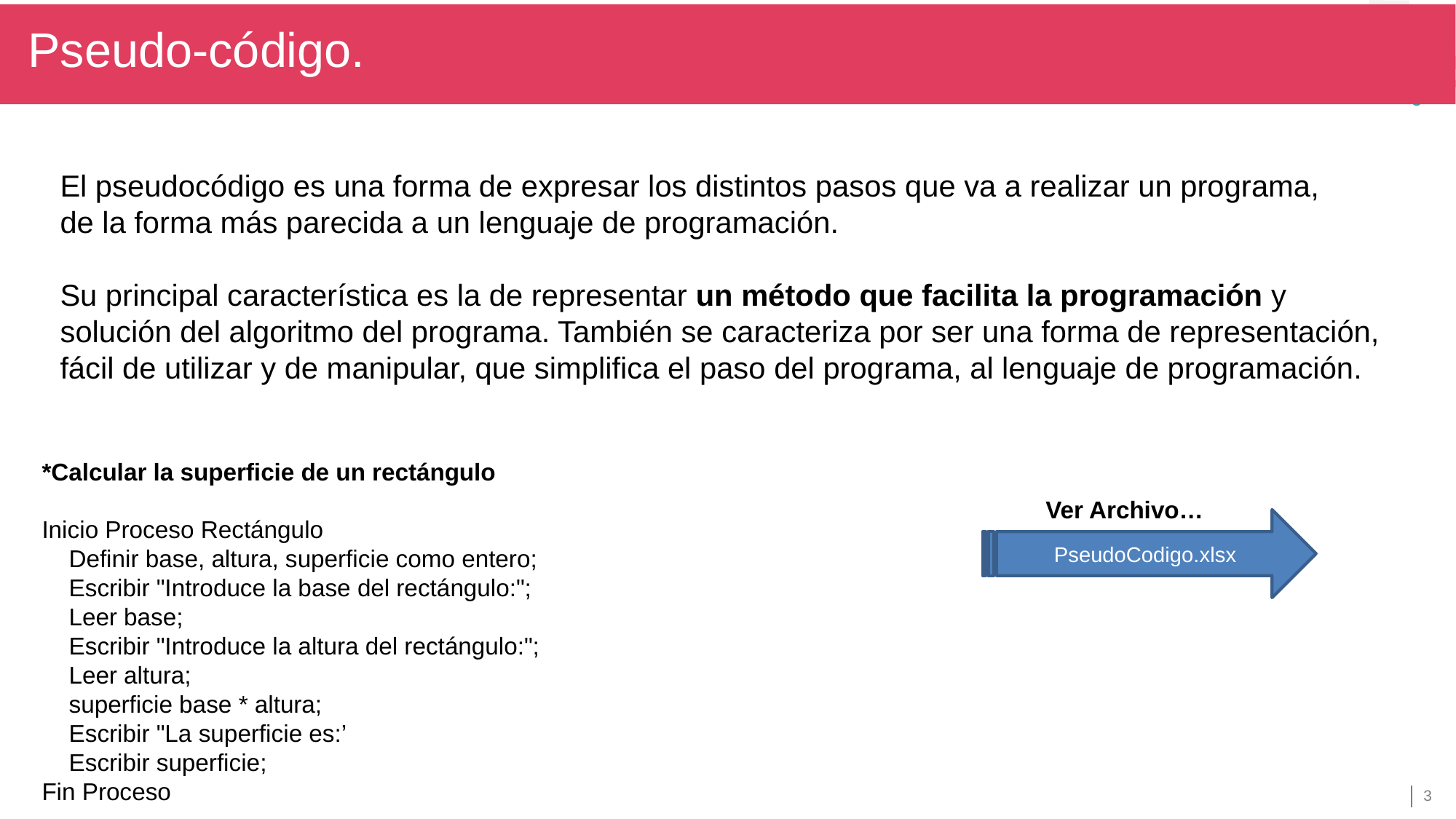

Pseudo-código.
TÍTULO SECCIÓN
TÍTULO
El pseudocódigo es una forma de expresar los distintos pasos que va a realizar un programa,
de la forma más parecida a un lenguaje de programación.

Su principal característica es la de representar un método que facilita la programación y
solución del algoritmo del programa. También se caracteriza por ser una forma de representación,
fácil de utilizar y de manipular, que simplifica el paso del programa, al lenguaje de programación.
*Calcular la superficie de un rectángulo

Inicio Proceso Rectángulo
    Definir base, altura, superficie como entero;
    Escribir "Introduce la base del rectángulo:";
    Leer base;
    Escribir "Introduce la altura del rectángulo:";
    Leer altura;
    superficie base * altura;
    Escribir "La superficie es:’
    Escribir superficie;
Fin Proceso
Ver Archivo…
PseudoCodigo.xlsx